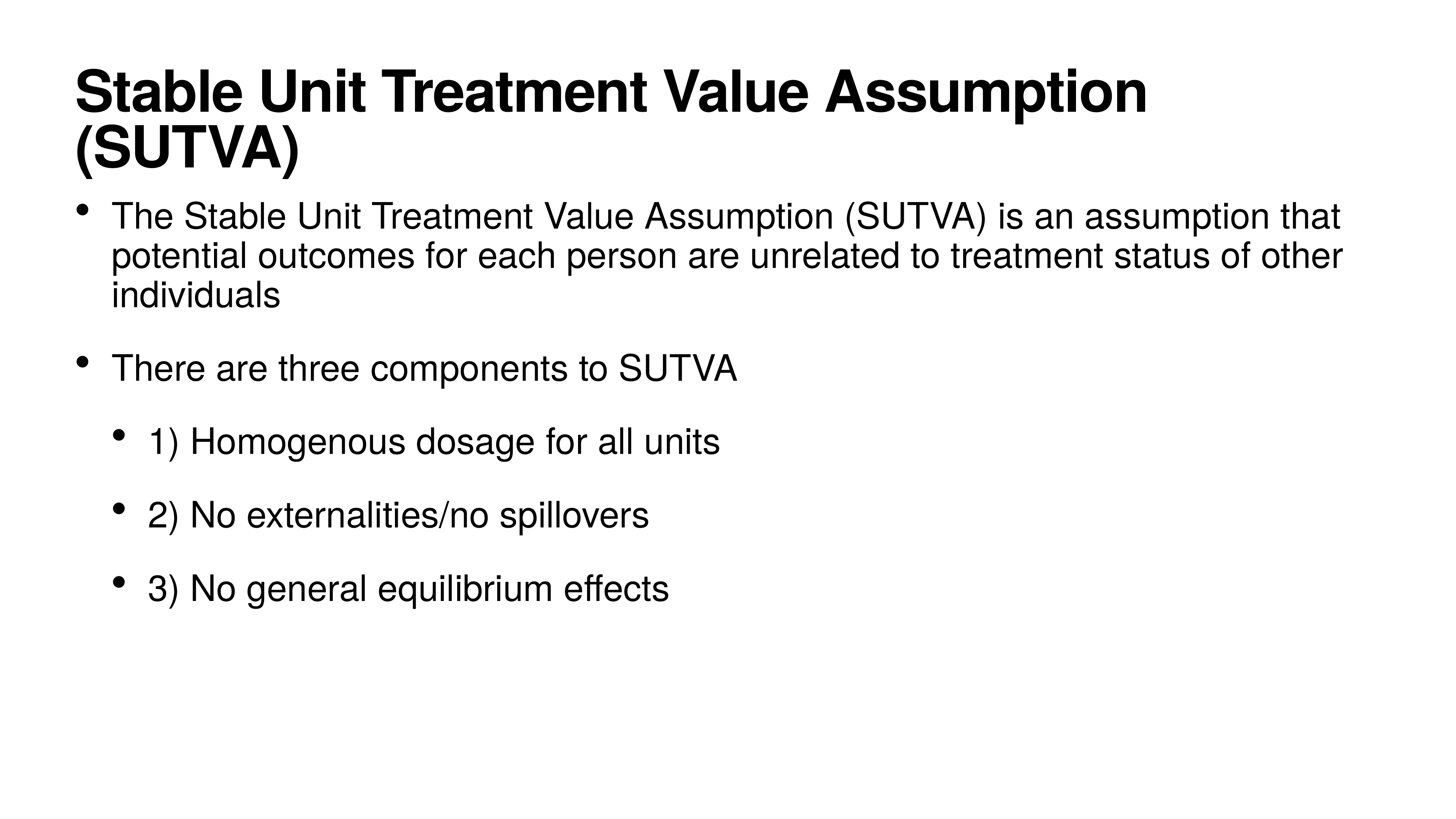

# Stable Unit Treatment Value Assumption (SUTVA)
The Stable Unit Treatment Value Assumption (SUTVA) is an assumption that potential outcomes for each person are unrelated to treatment status of other individuals
There are three components to SUTVA
1) Homogenous dosage for all units
2) No externalities/no spillovers
3) No general equilibrium effects
49